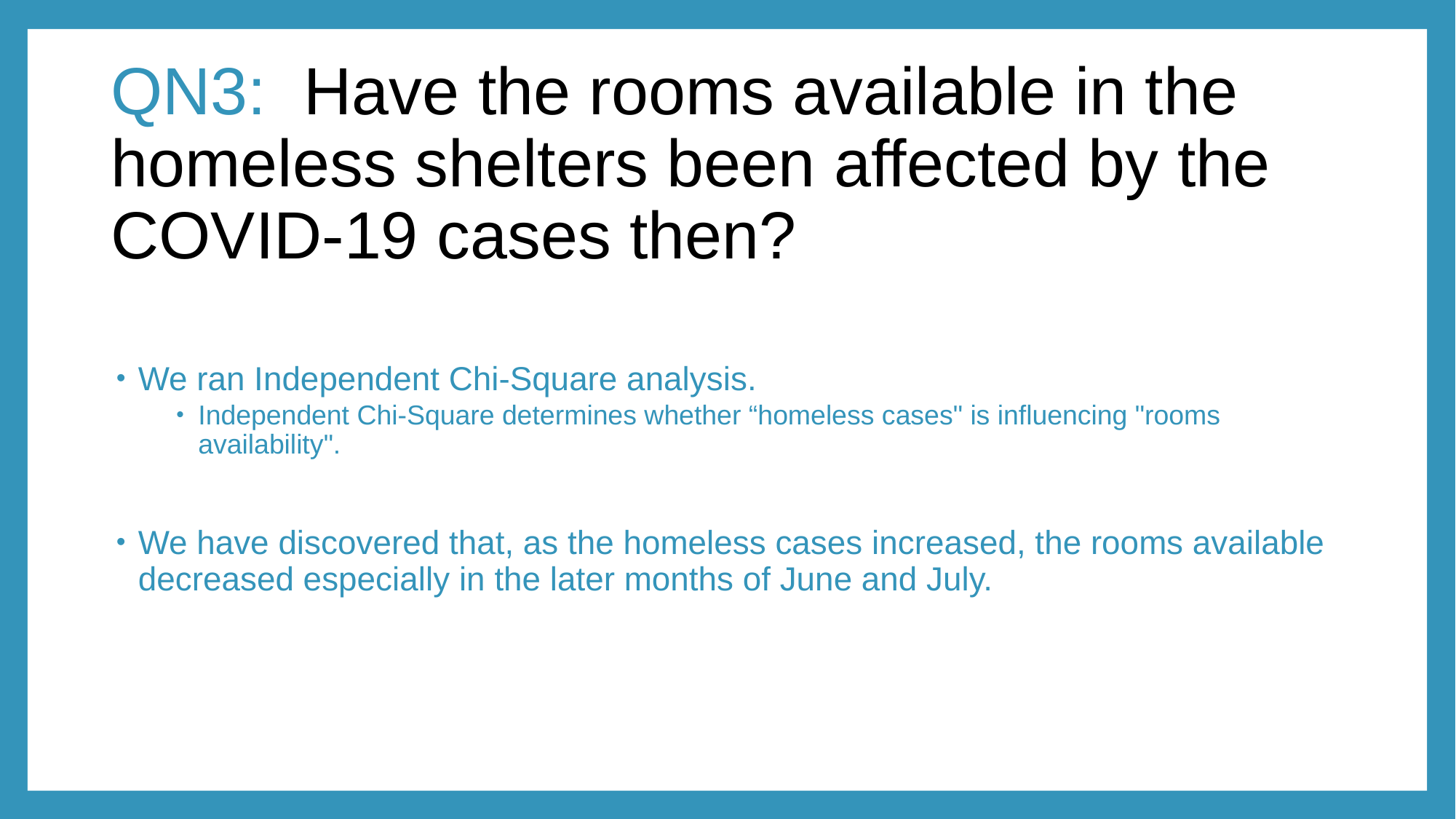

# QN3:  Have the rooms available in the homeless shelters been affected by the COVID-19 cases then?
We ran Independent Chi-Square analysis.
Independent Chi-Square determines whether “homeless cases" is influencing "rooms availability".

We have discovered that, as the homeless cases increased, the rooms available decreased especially in the later months of June and July.